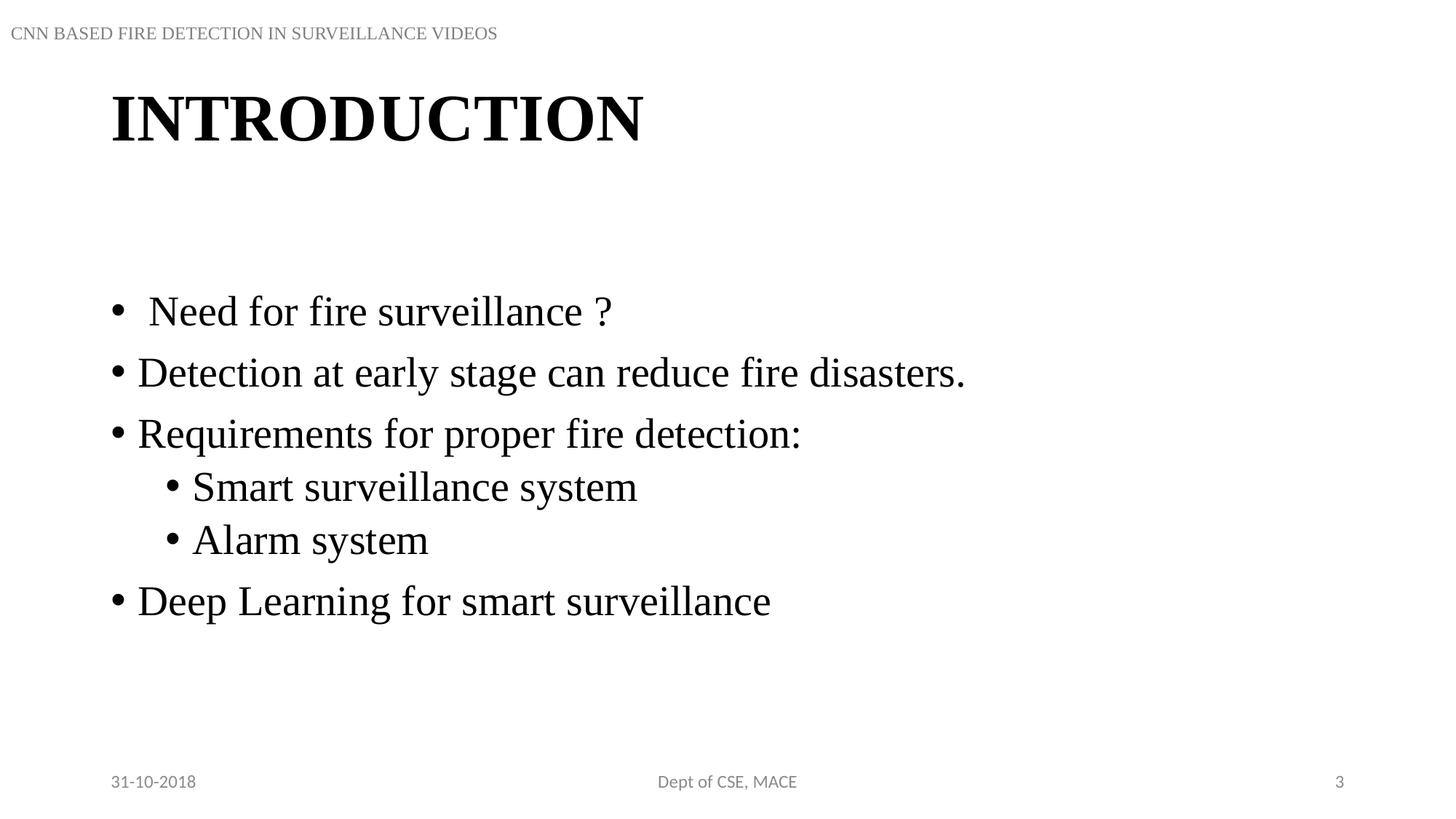

CNN BASED FIRE DETECTION IN SURVEILLANCE VIDEOS
# INTRODUCTION

 Need for fire surveillance ?
Detection at early stage can reduce fire disasters.
Requirements for proper fire detection:
Smart surveillance system
Alarm system
Deep Learning for smart surveillance

31-10-2018
Dept of CSE, MACE
3